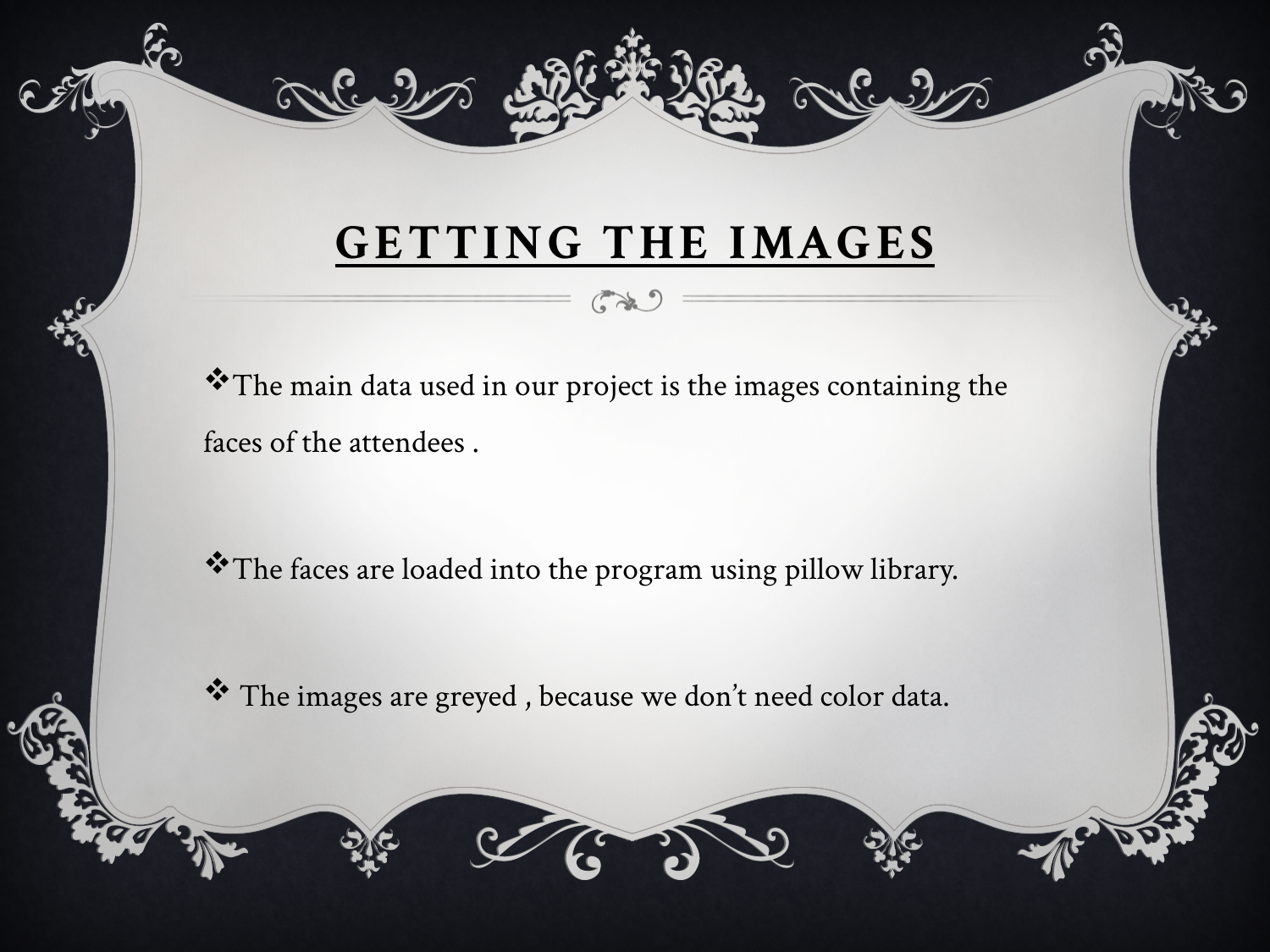

# Getting the images
The main data used in our project is the images containing the faces of the attendees .

The faces are loaded into the program using pillow library.

 The images are greyed , because we don’t need color data.